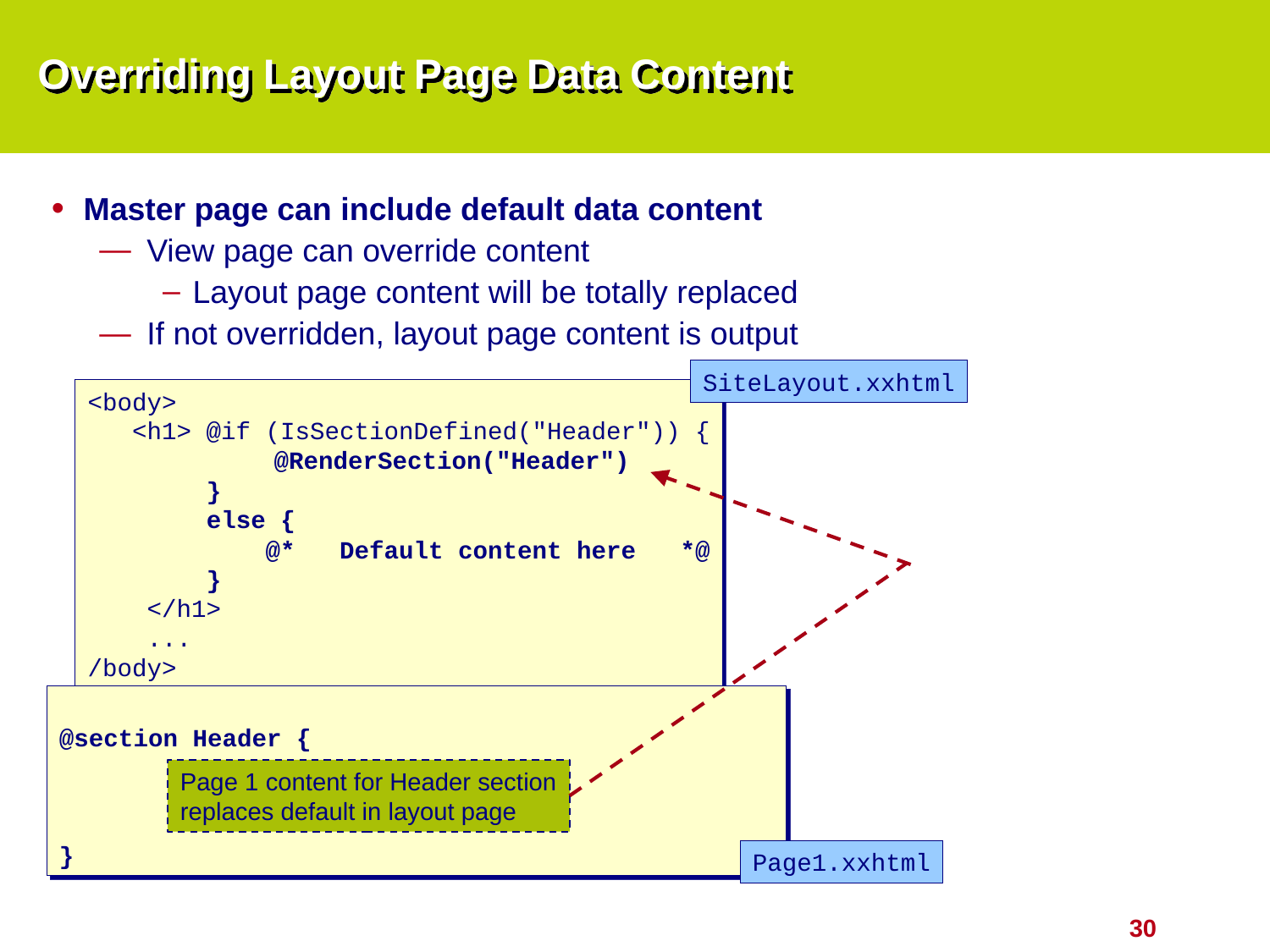

# Overriding Layout Page Data Content
Master page can include default data content
View page can override content
Layout page content will be totally replaced
If not overridden, layout page content is output
SiteLayout.xxhtml
<body>
   <h1> @if (IsSectionDefined("Header")) {
	    @RenderSection("Header")
        }
        else {
            @*   Default content here   *@
        }
    </h1>
    ...
/body>

@section Header {

}
Page 1 content for Header section
replaces default in layout page
Page1.xxhtml